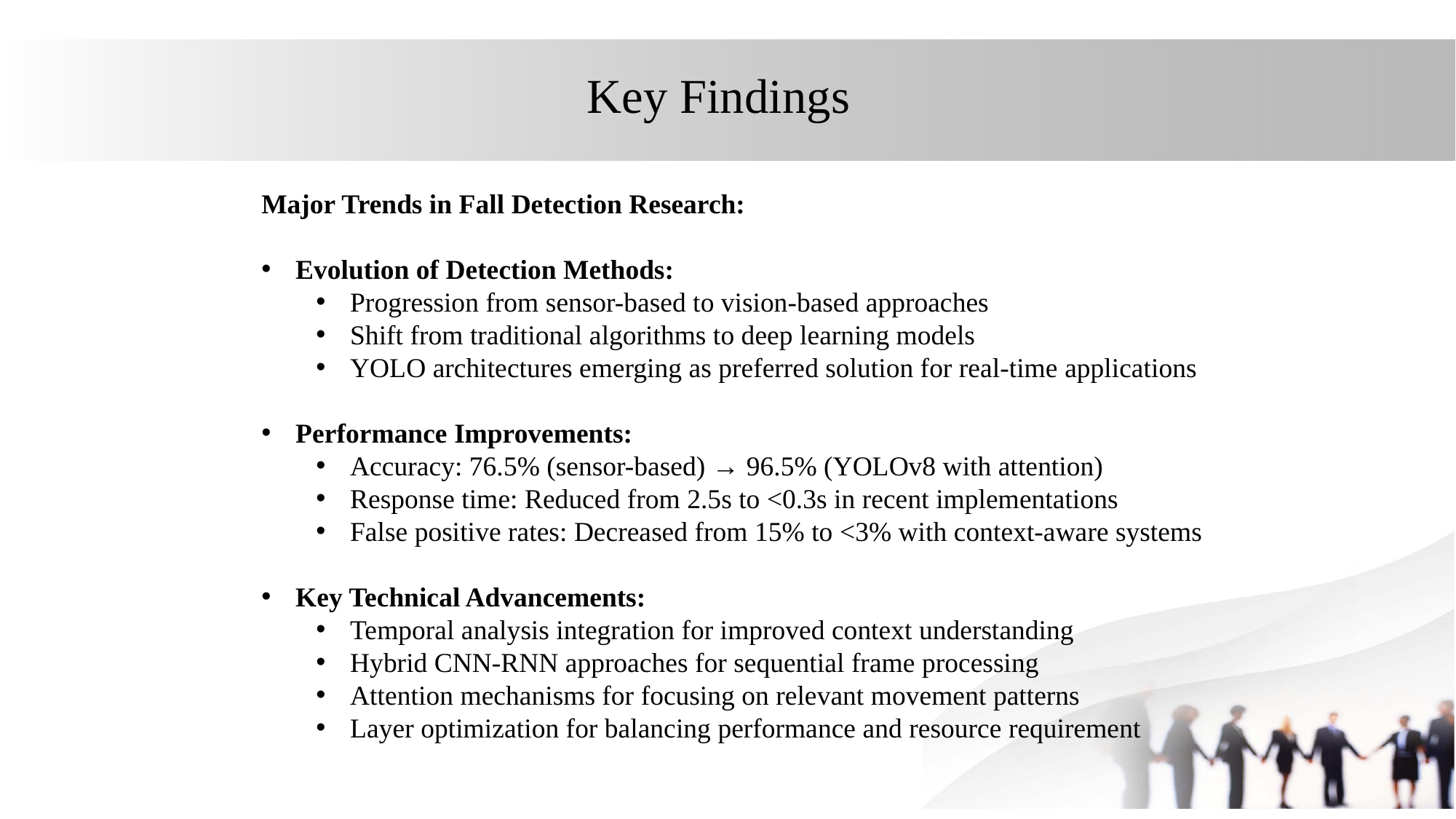

# Key Findings
Major Trends in Fall Detection Research:

Evolution of Detection Methods:
Progression from sensor-based to vision-based approaches
Shift from traditional algorithms to deep learning models
YOLO architectures emerging as preferred solution for real-time applications

Performance Improvements:
Accuracy: 76.5% (sensor-based) → 96.5% (YOLOv8 with attention)
Response time: Reduced from 2.5s to <0.3s in recent implementations
False positive rates: Decreased from 15% to <3% with context-aware systems

Key Technical Advancements:
Temporal analysis integration for improved context understanding
Hybrid CNN-RNN approaches for sequential frame processing
Attention mechanisms for focusing on relevant movement patterns
Layer optimization for balancing performance and resource requirement

7